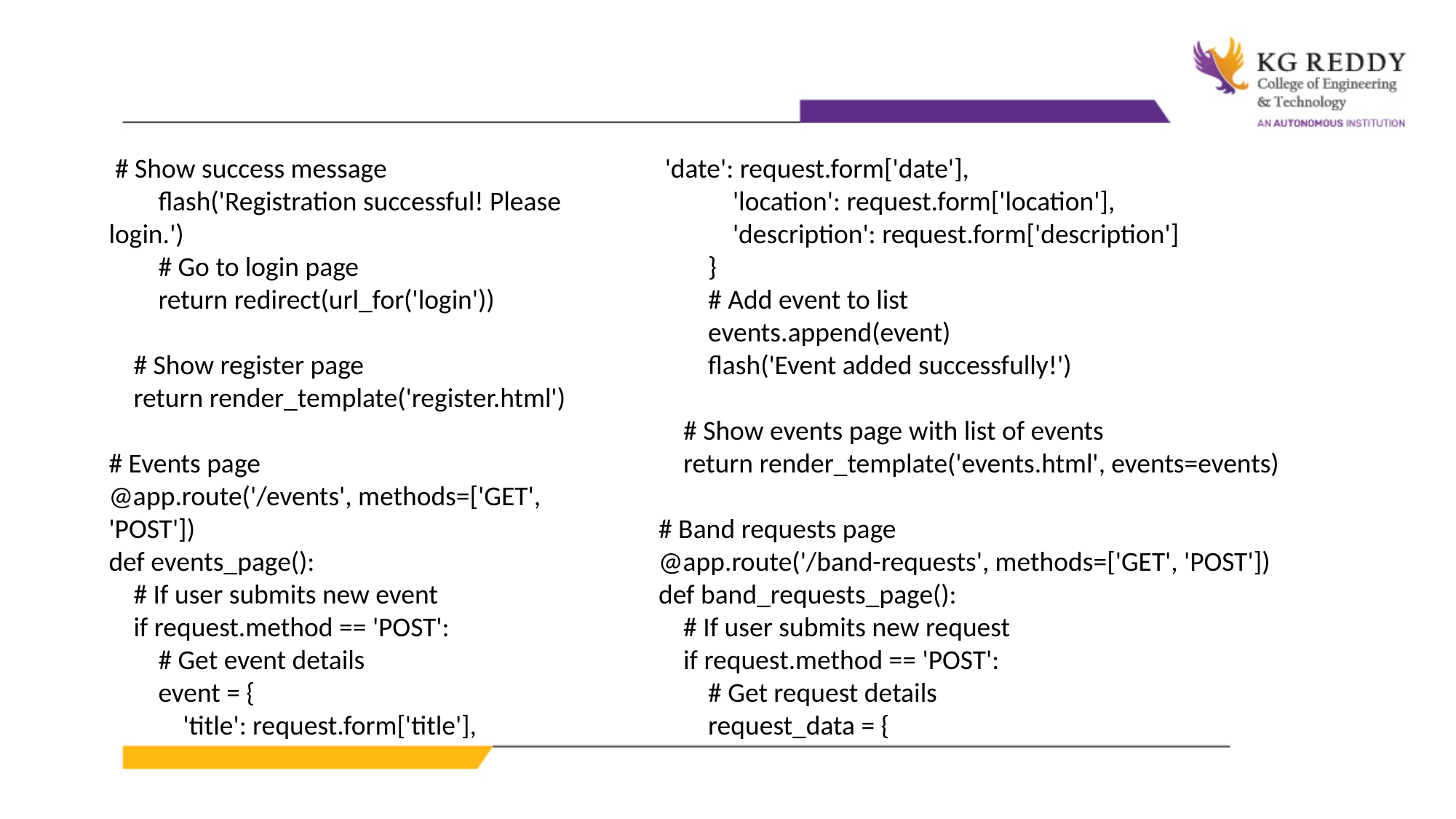

# Show success message
        flash('Registration successful! Please login.')
        # Go to login page
        return redirect(url_for('login'))

    # Show register page
    return render_template('register.html')

# Events page
@app.route('/events', methods=['GET', 'POST'])
def events_page():
    # If user submits new event
    if request.method == 'POST':
        # Get event details
        event = {
            'title': request.form['title'],

 'date': request.form['date'],
            'location': request.form['location'],
            'description': request.form['description']
        }
        # Add event to list
        events.append(event)
        flash('Event added successfully!')

    # Show events page with list of events
    return render_template('events.html', events=events)

# Band requests page
@app.route('/band-requests', methods=['GET', 'POST'])
def band_requests_page():
    # If user submits new request
    if request.method == 'POST':
        # Get request details
        request_data = {